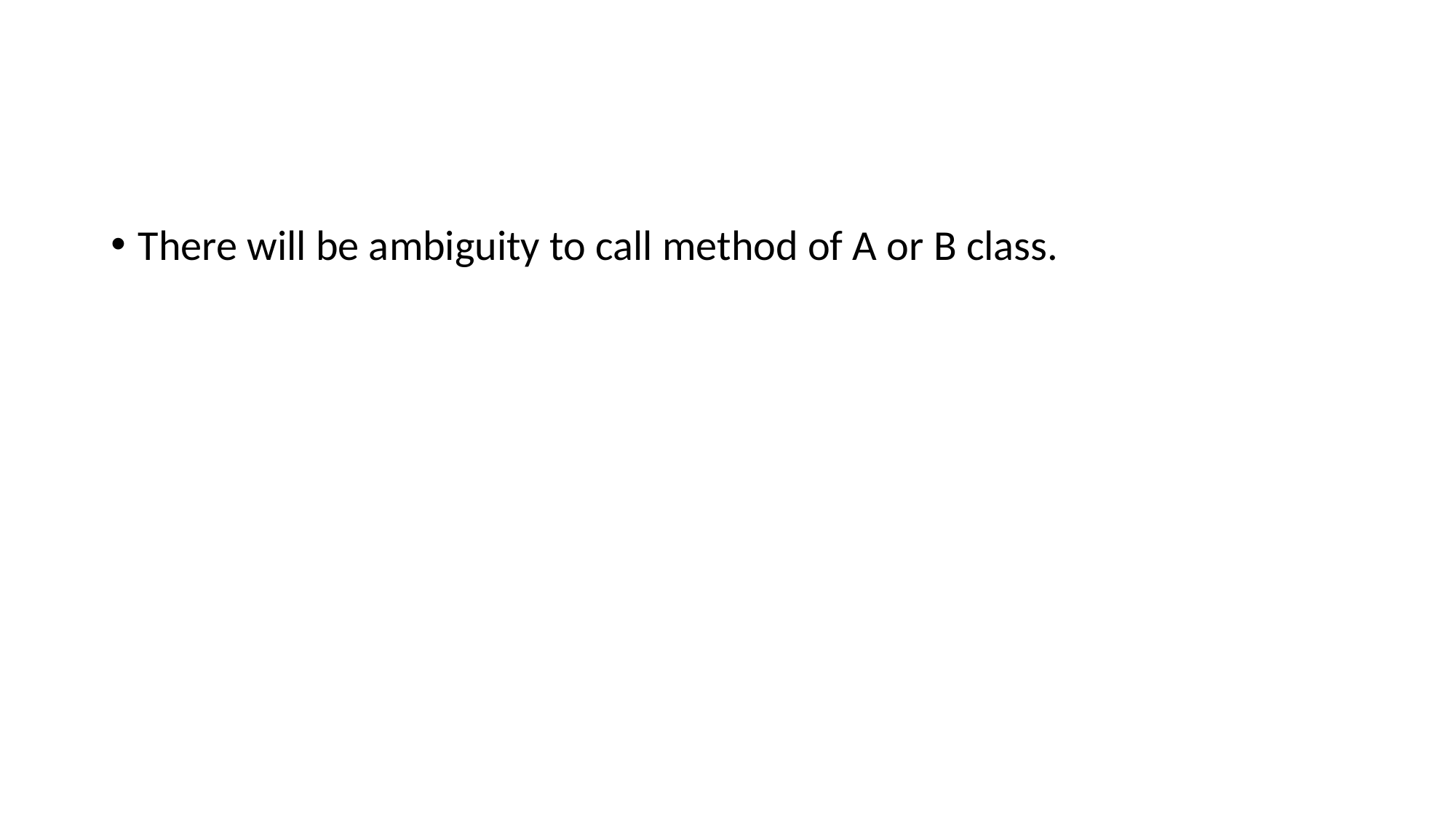

#
There will be ambiguity to call method of A or B class.